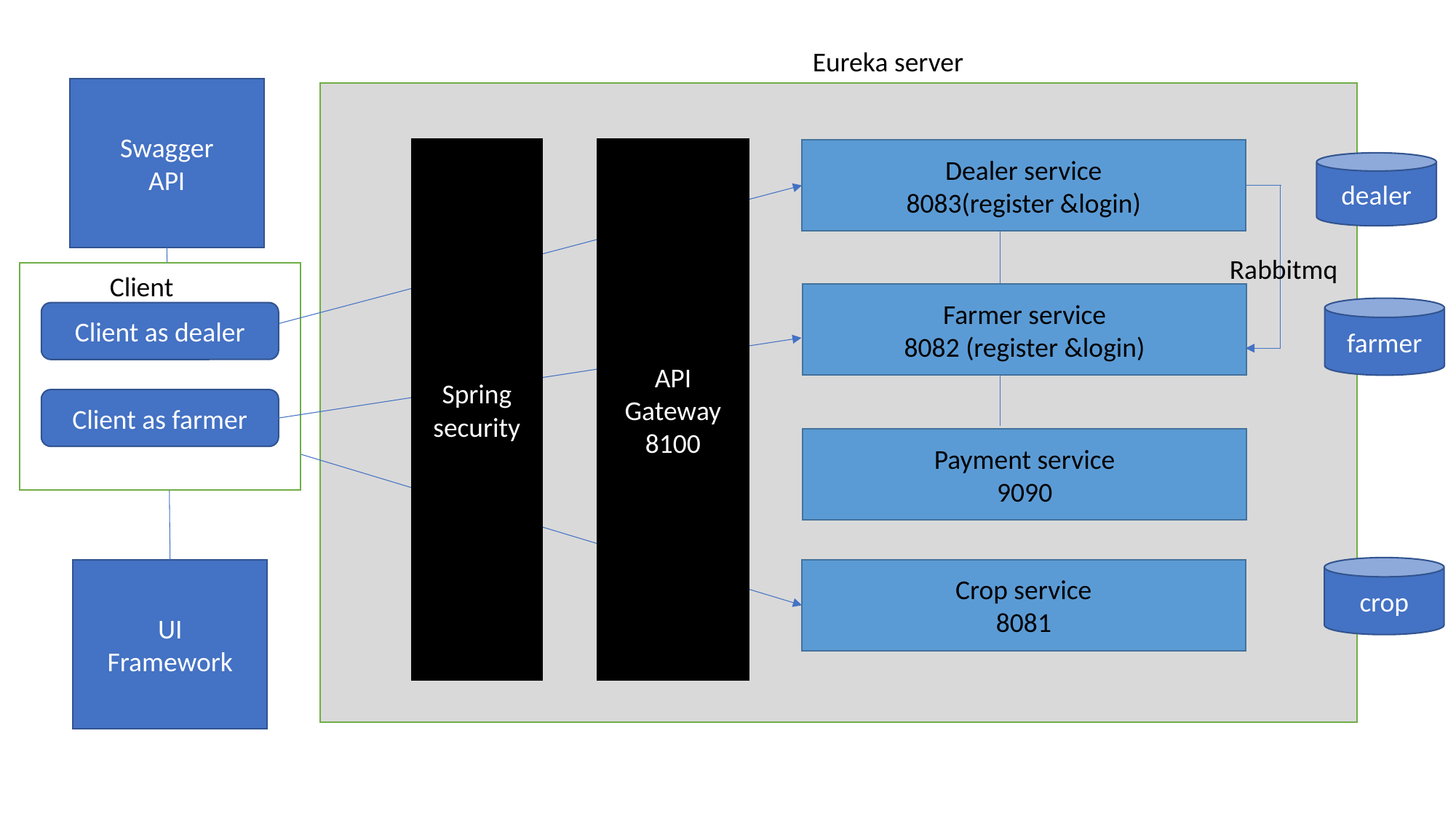

Eureka server
Swagger
API

Spring security
API
Gateway
8100
Dealer service
8083(register &login)
dealer
Rabbitmq

Client
Farmer service
8082 (register &login)
farmer
Client as dealer
Client as farmer
Payment service
9090
crop
Crop service
8081
UI
Framework